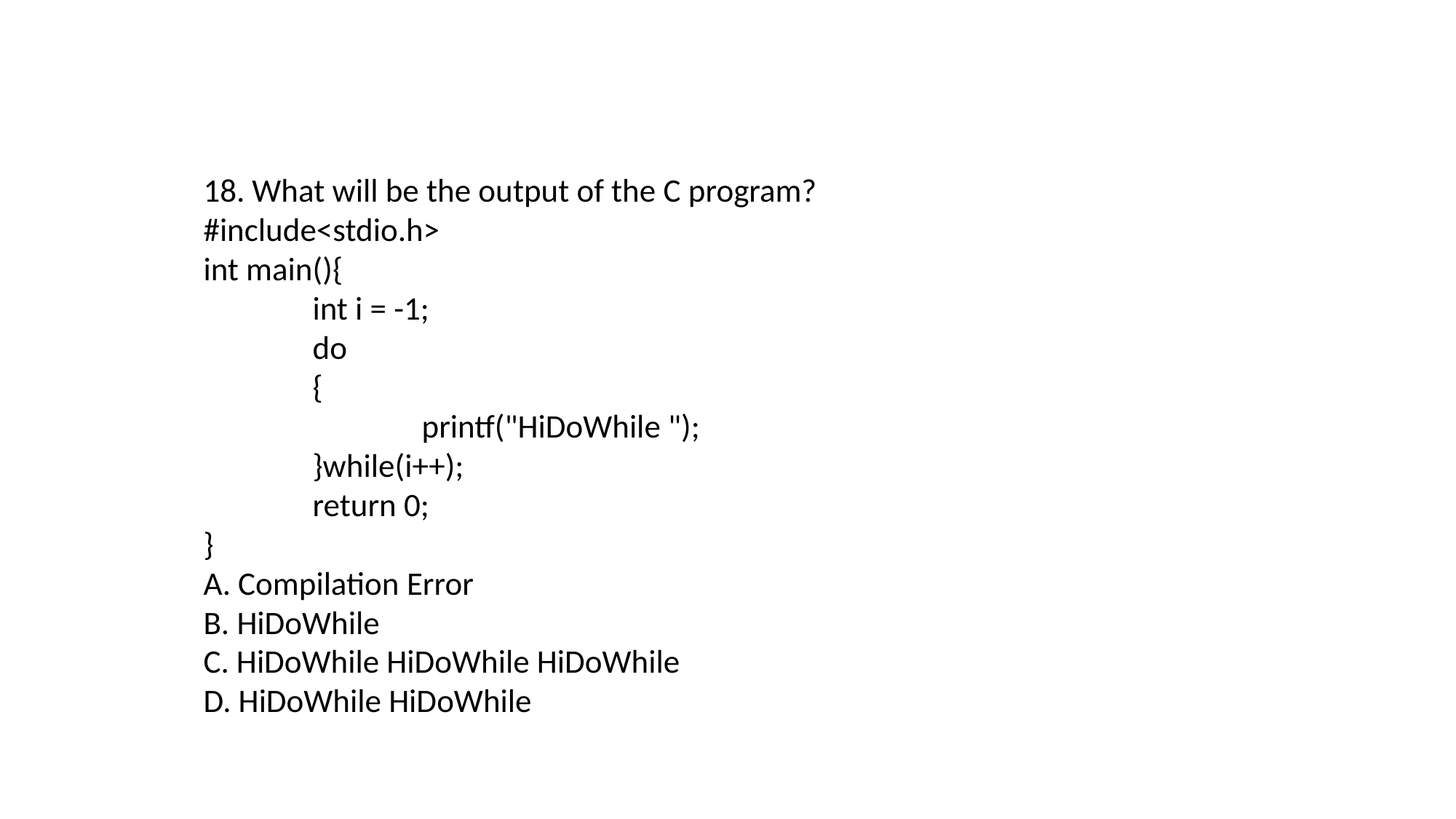

18. What will be the output of the C program?
#include<stdio.h>
int main(){
	int i = -1;
	do
	{
		printf("HiDoWhile ");
	}while(i++);
	return 0;
}
A. Compilation Error
B. HiDoWhile
C. HiDoWhile HiDoWhile HiDoWhile
D. HiDoWhile HiDoWhile